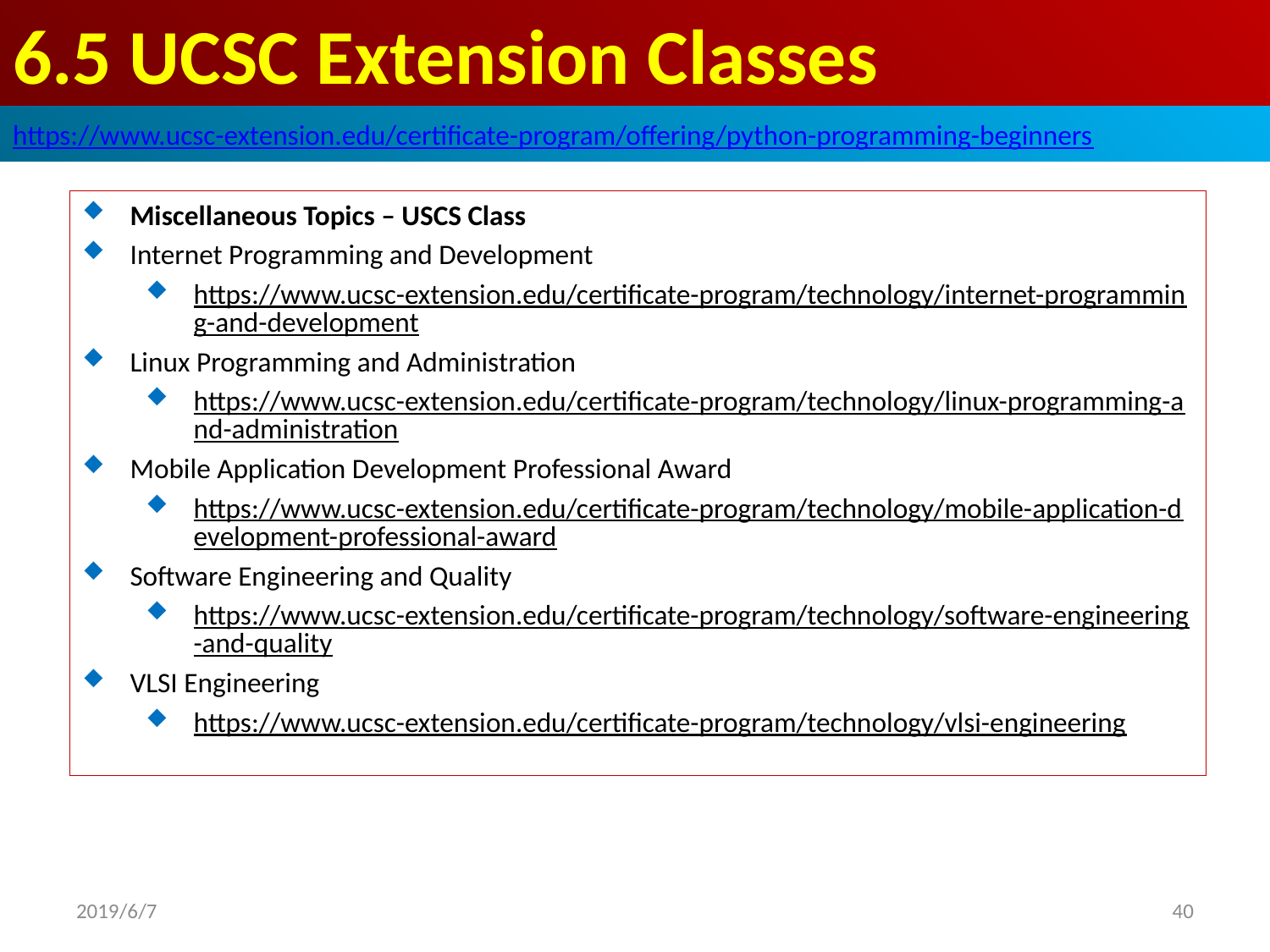

# 6.5 UCSC Extension Classes
https://www.ucsc-extension.edu/certificate-program/offering/python-programming-beginners
Miscellaneous Topics – USCS Class
Internet Programming and Development
https://www.ucsc-extension.edu/certificate-program/technology/internet-programming-and-development
Linux Programming and Administration
https://www.ucsc-extension.edu/certificate-program/technology/linux-programming-and-administration
Mobile Application Development Professional Award
https://www.ucsc-extension.edu/certificate-program/technology/mobile-application-development-professional-award
Software Engineering and Quality
https://www.ucsc-extension.edu/certificate-program/technology/software-engineering-and-quality
VLSI Engineering
https://www.ucsc-extension.edu/certificate-program/technology/vlsi-engineering
2019/6/7
40